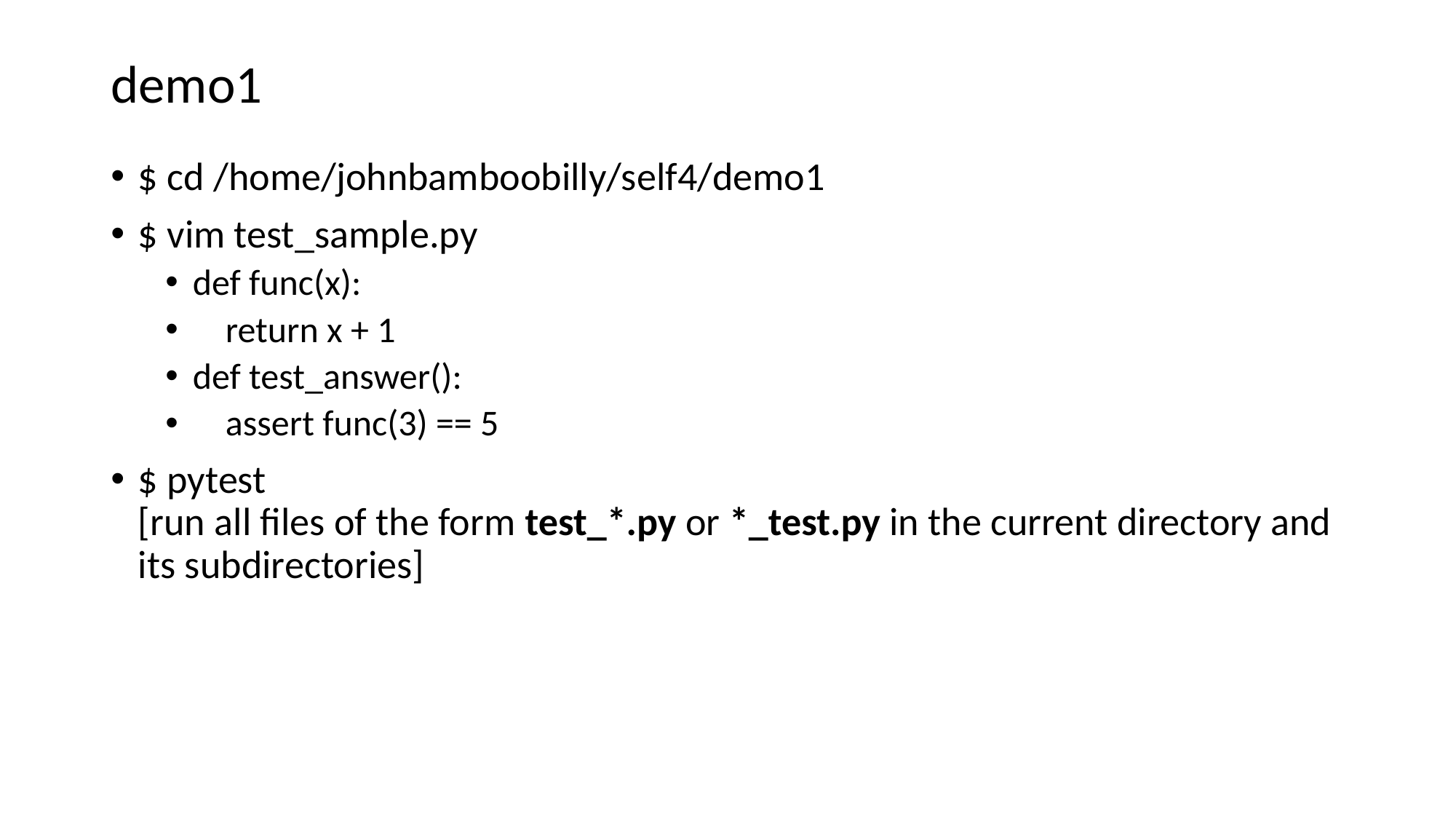

# demo1
$ cd /home/johnbamboobilly/self4/demo1
$ vim test_sample.py
def func(x):
    return x + 1
def test_answer():
    assert func(3) == 5
$ pytest
[run all files of the form test_*.py or *_test.py in the current directory and its subdirectories]